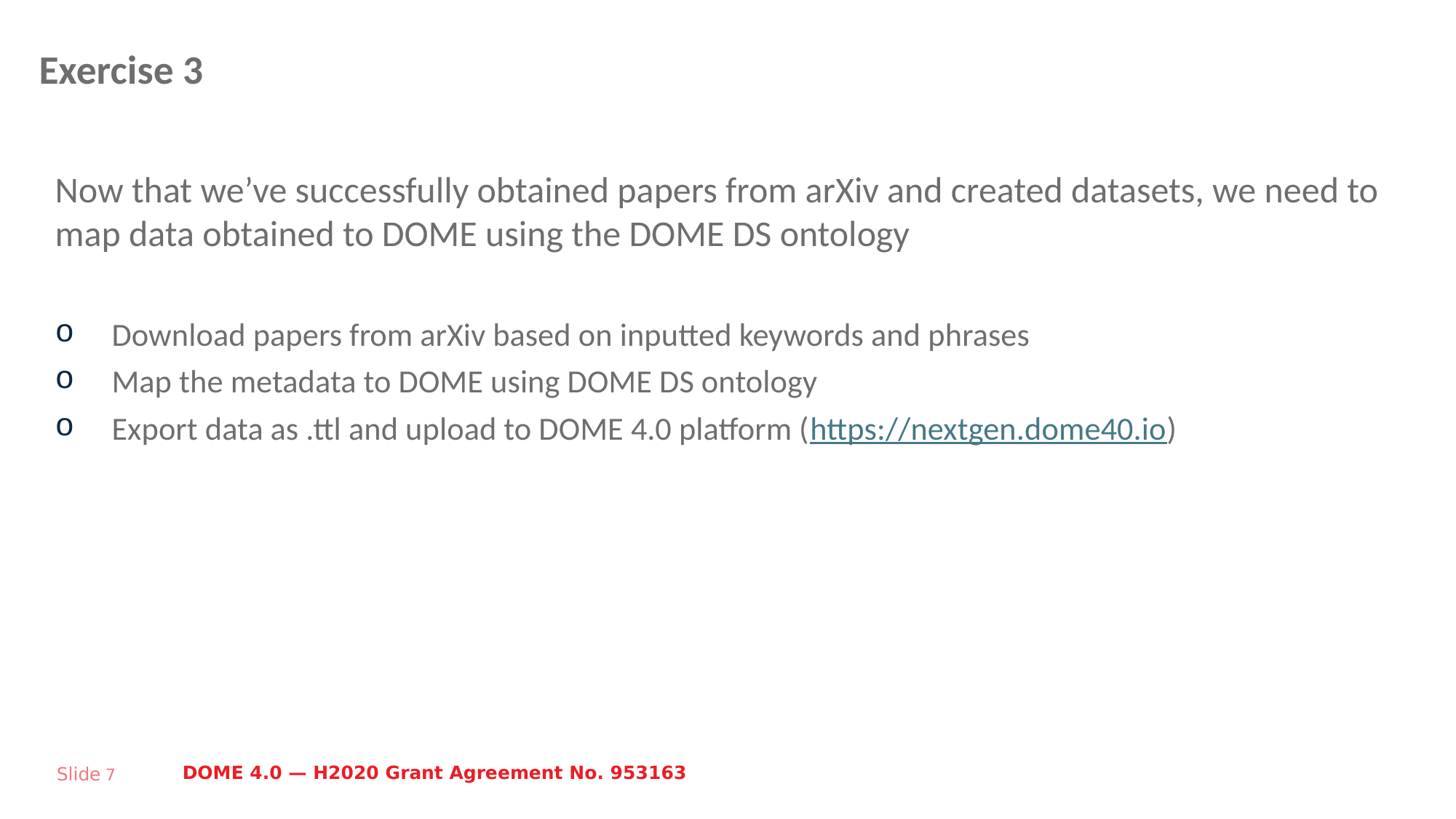

# Exercise 3
Now that we’ve successfully obtained papers from arXiv and created datasets, we need to map data obtained to DOME using the DOME DS ontology

Download papers from arXiv based on inputted keywords and phrases
Map the metadata to DOME using DOME DS ontology
Export data as .ttl and upload to DOME 4.0 platform (https://nextgen.dome40.io)

Slide 7